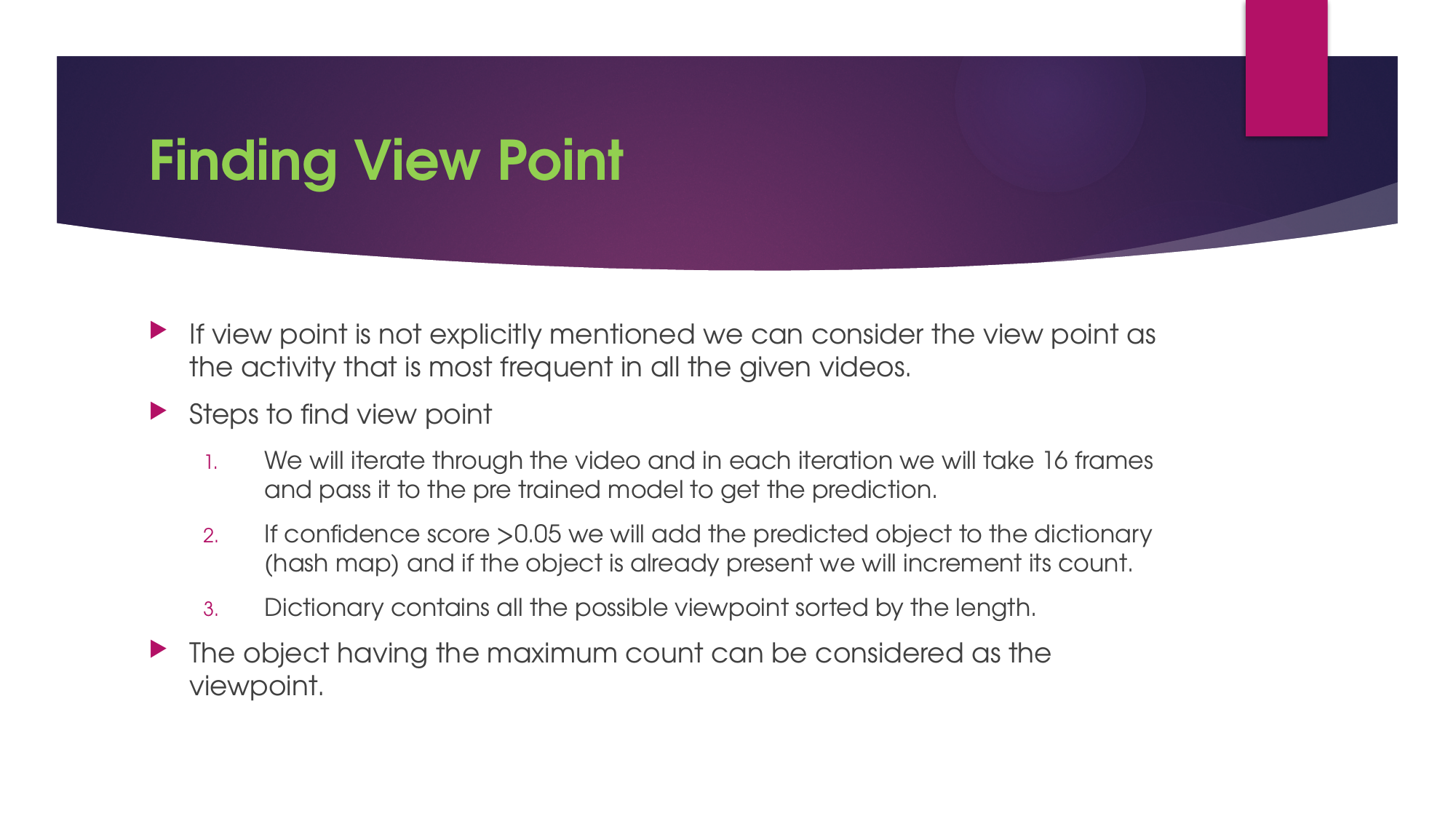

# Finding View Point
If view point is not explicitly mentioned we can consider the view point as the activity that is most frequent in all the given videos.
Steps to find view point
We will iterate through the video and in each iteration we will take 16 frames and pass it to the pre trained model to get the prediction.
If confidence score >0.05 we will add the predicted object to the dictionary (hash map) and if the object is already present we will increment its count.
Dictionary contains all the possible viewpoint sorted by the length.
The object having the maximum count can be considered as the viewpoint.